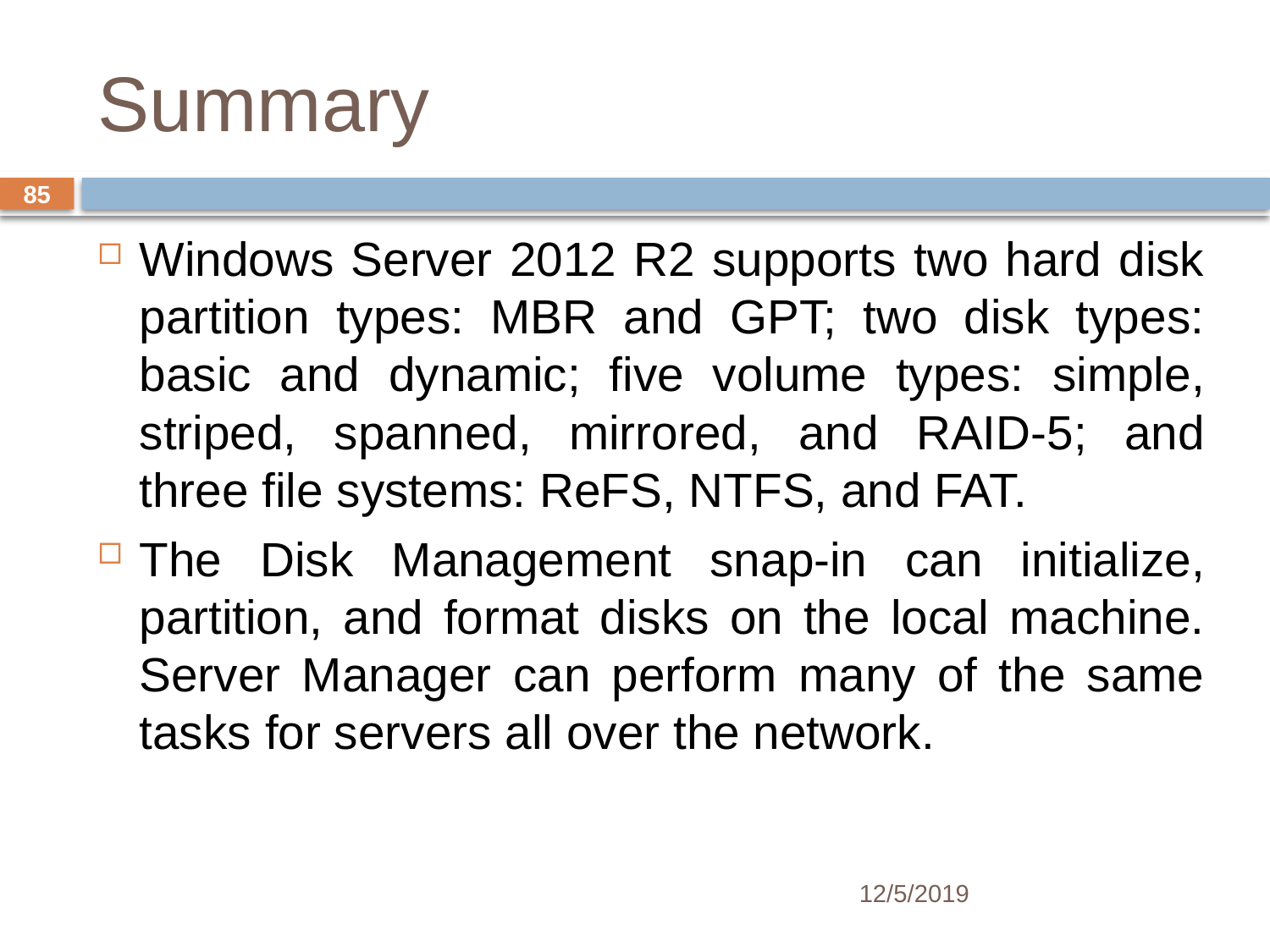

# Summary
85
Windows Server 2012 R2 supports two hard disk partition types: MBR and GPT; two disk types: basic and dynamic; five volume types: simple, striped, spanned, mirrored, and RAID-5; and three file systems: ReFS, NTFS, and FAT.
The Disk Management snap-in can initialize, partition, and format disks on the local machine. Server Manager can perform many of the same tasks for servers all over the network.
12/5/2019